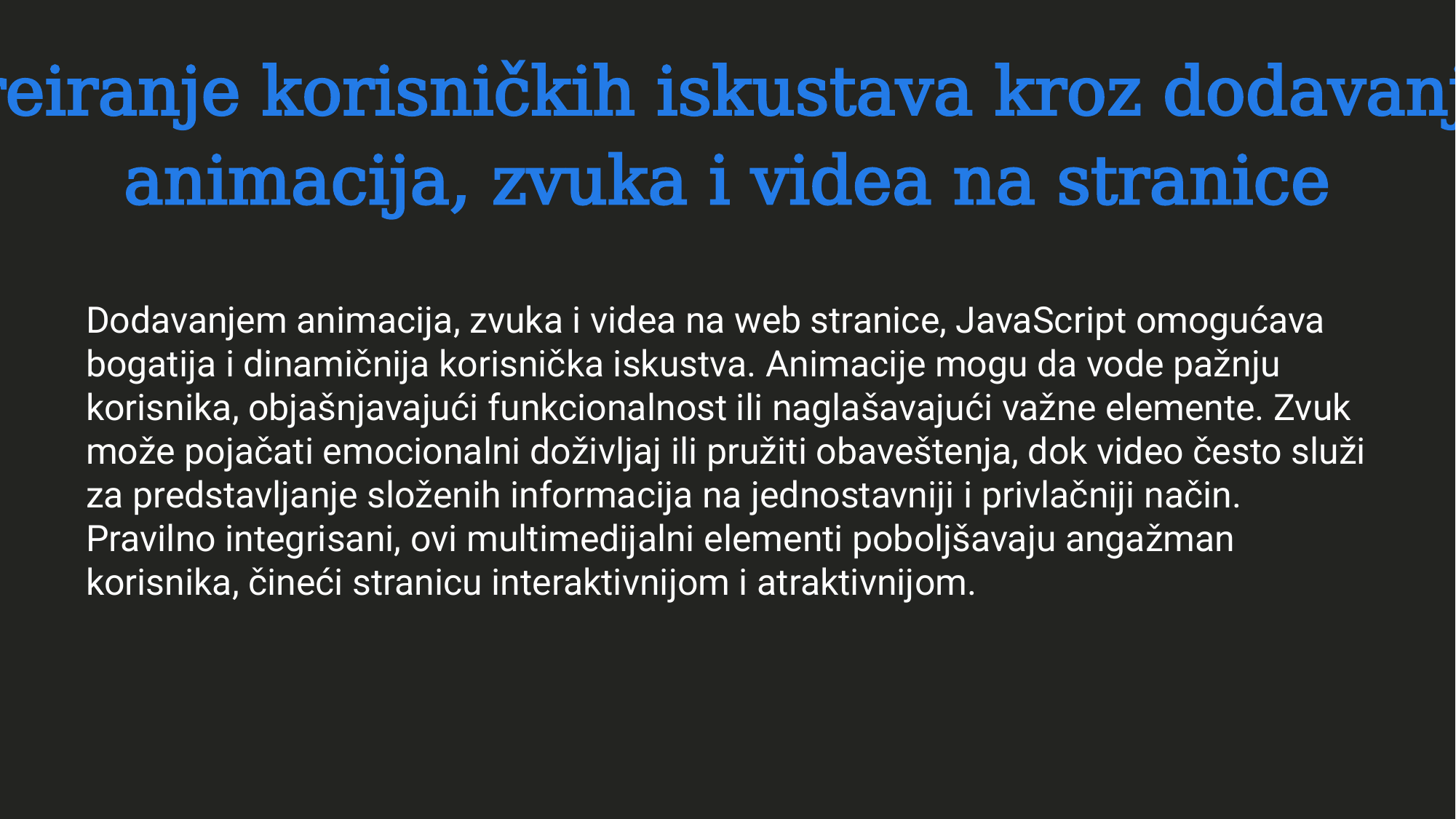

Kreiranje korisničkih iskustava kroz dodavanje
animacija, zvuka i videa na stranice
Dodavanjem animacija, zvuka i videa na web stranice, JavaScript omogućava bogatija i dinamičnija korisnička iskustva. Animacije mogu da vode pažnju korisnika, objašnjavajući funkcionalnost ili naglašavajući važne elemente. Zvuk može pojačati emocionalni doživljaj ili pružiti obaveštenja, dok video često služi za predstavljanje složenih informacija na jednostavniji i privlačniji način. Pravilno integrisani, ovi multimedijalni elementi poboljšavaju angažman korisnika, čineći stranicu interaktivnijom i atraktivnijom.